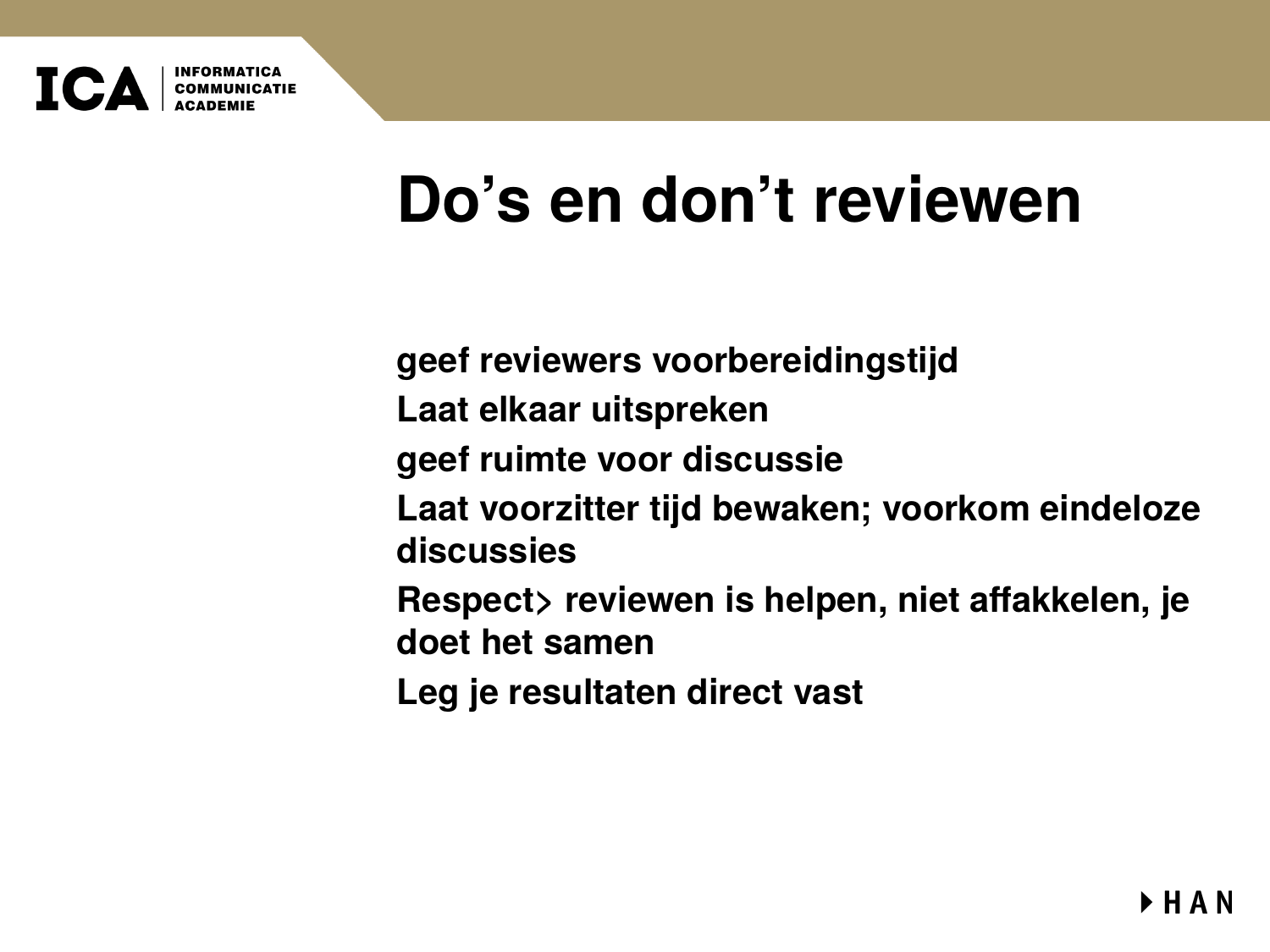

# Do’s en don’t reviewen

geef reviewers voorbereidingstijd
Laat elkaar uitspreken
geef ruimte voor discussie
Laat voorzitter tijd bewaken; voorkom eindeloze discussies
Respect> reviewen is helpen, niet affakkelen, je doet het samen
Leg je resultaten direct vast